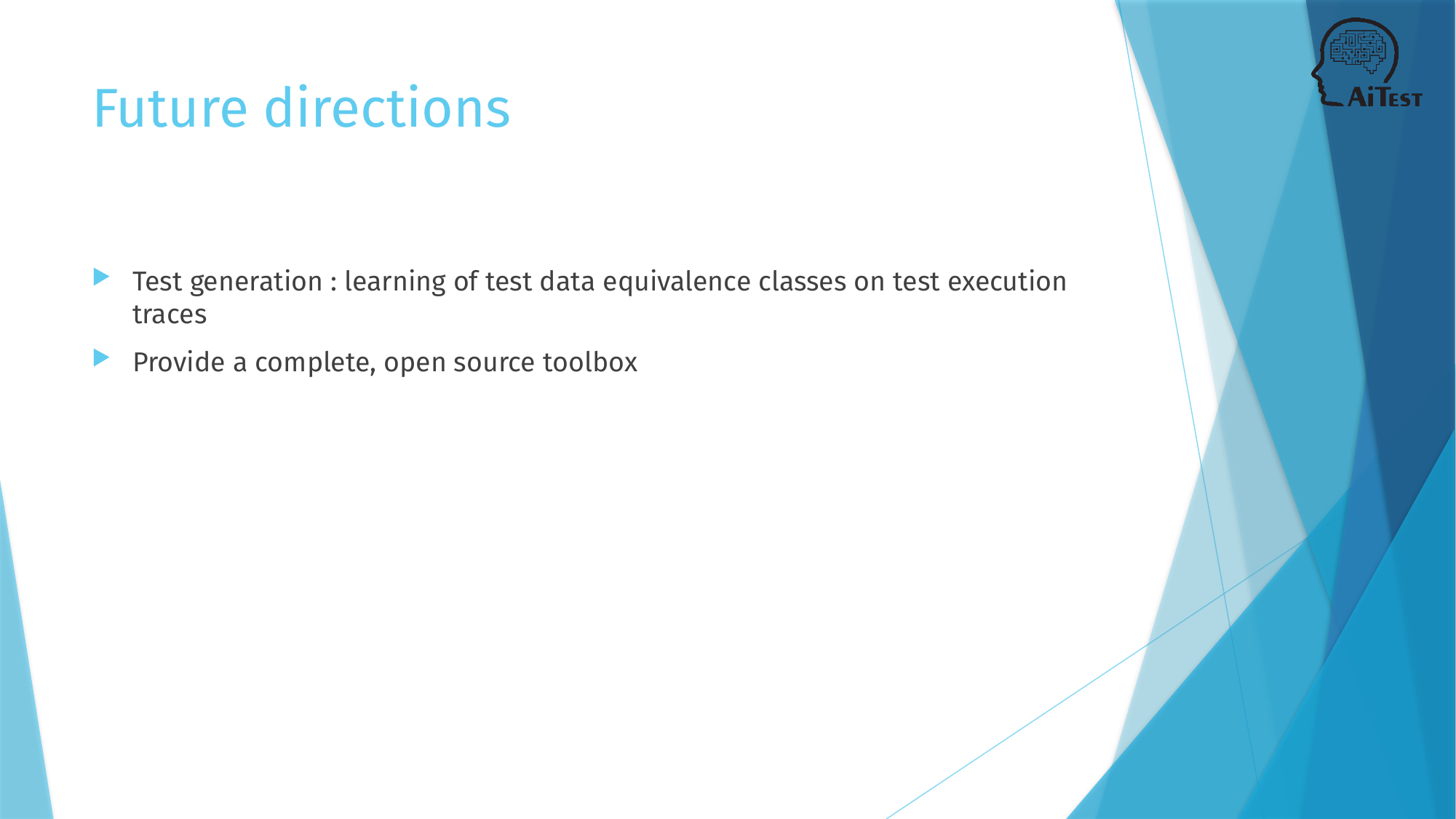

# Future directions
Test generation : learning of test data equivalence classes on test execution traces
Provide a complete, open source toolbox